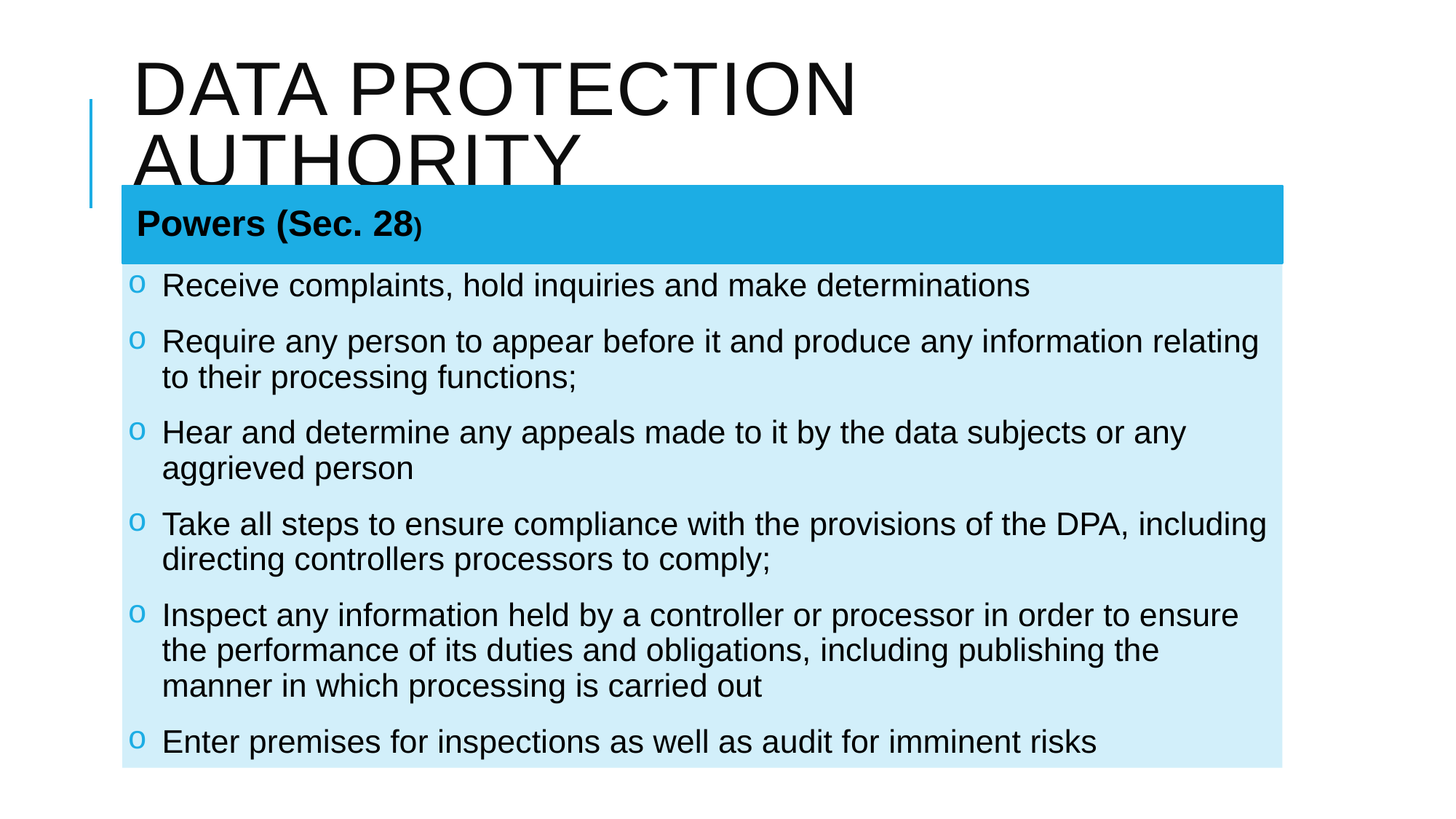

# Data Protection Authority

Powers (Sec. 28)
Receive complaints, hold inquiries and make determinations
Require any person to appear before it and produce any information relating to their processing functions;
Hear and determine any appeals made to it by the data subjects or any aggrieved person
Take all steps to ensure compliance with the provisions of the DPA, including directing controllers processors to comply;
Inspect any information held by a controller or processor in order to ensure the performance of its duties and obligations, including publishing the manner in which processing is carried out
Enter premises for inspections as well as audit for imminent risks